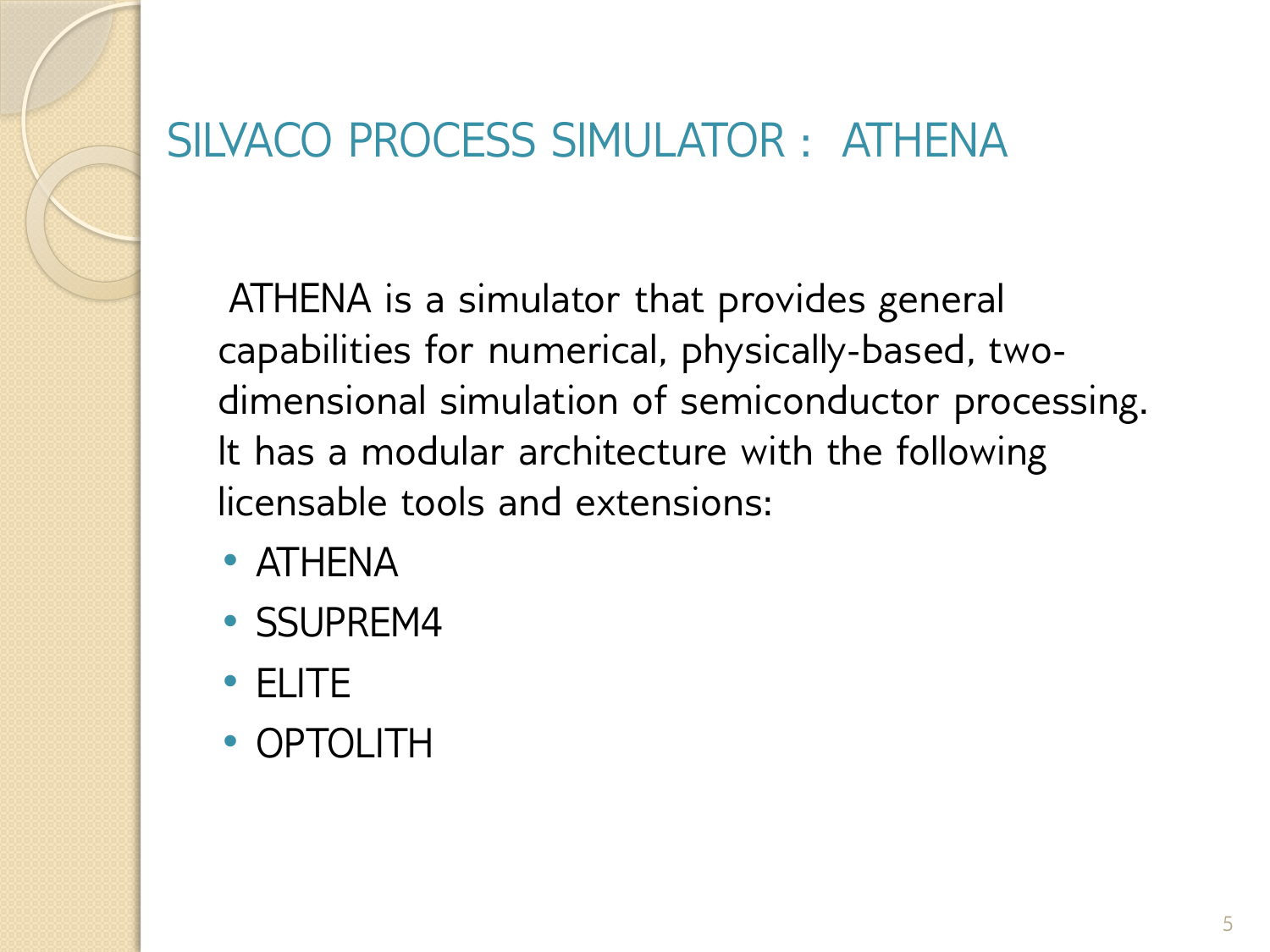

# SILVACO PROCESS SIMULATOR :  ATHENA
    ATHENA is a simulator that provides general capabilities for numerical, physically-based, two-dimensional simulation of semiconductor processing. It has a modular architecture with the following licensable tools and extensions:
ATHENA
SSUPREM4
ELITE
OPTOLITH

5